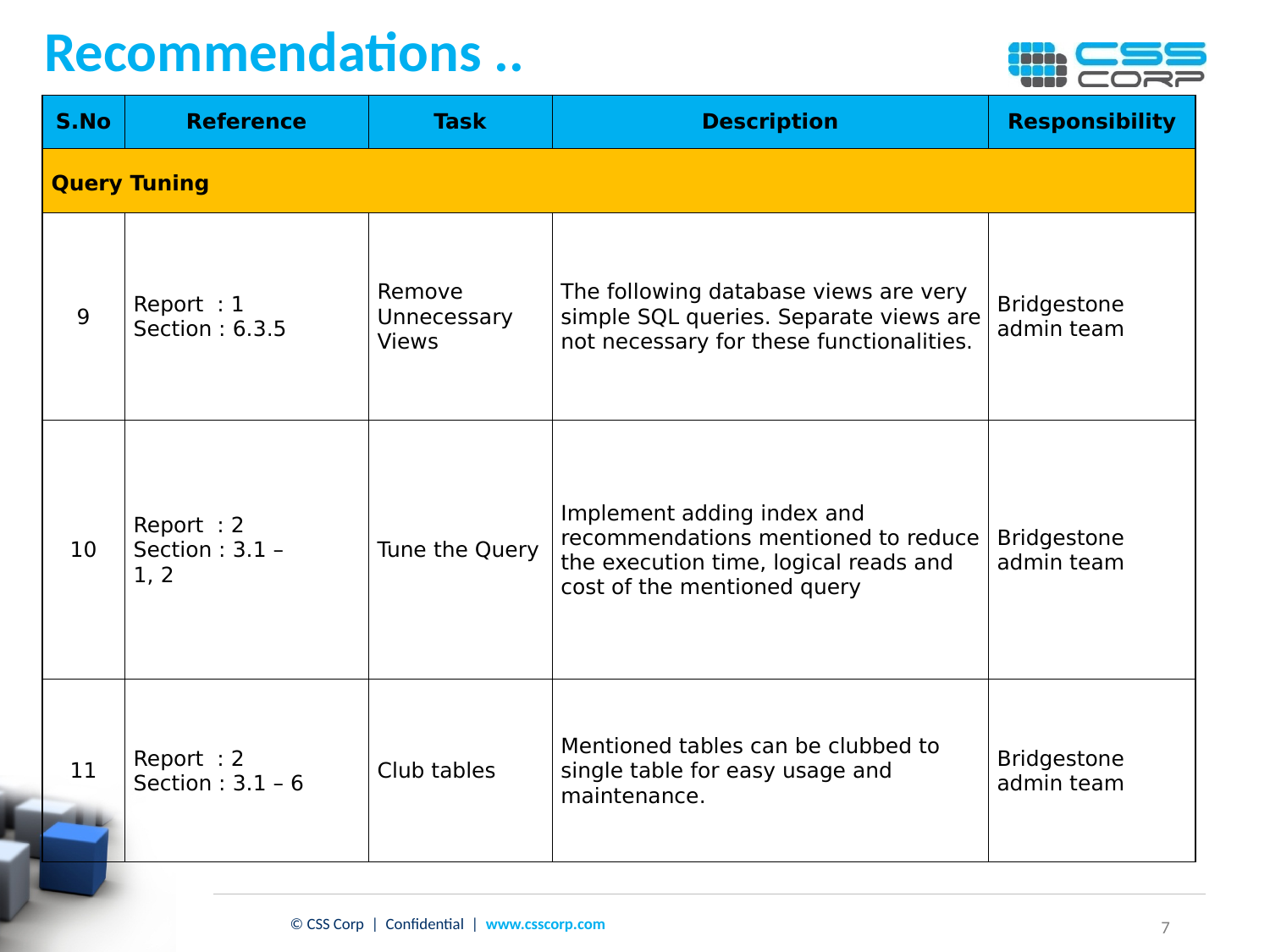

# Recommendations ..
| S.No | Reference | Task | Description | Responsibility |
| --- | --- | --- | --- | --- |
| Query Tuning |  |  |  |  |
| 9 | Report : 1 Section : 6.3.5 | Remove Unnecessary Views | The following database views are very simple SQL queries. Separate views are not necessary for these functionalities. | Bridgestone admin team |
| 10 | Report : 2 Section : 3.1 – 1, 2 | Tune the Query | Implement adding index and recommendations mentioned to reduce the execution time, logical reads and cost of the mentioned query | Bridgestone admin team |
| 11 | Report : 2 Section : 3.1 – 6 | Club tables | Mentioned tables can be clubbed to single table for easy usage and maintenance. | Bridgestone admin team |